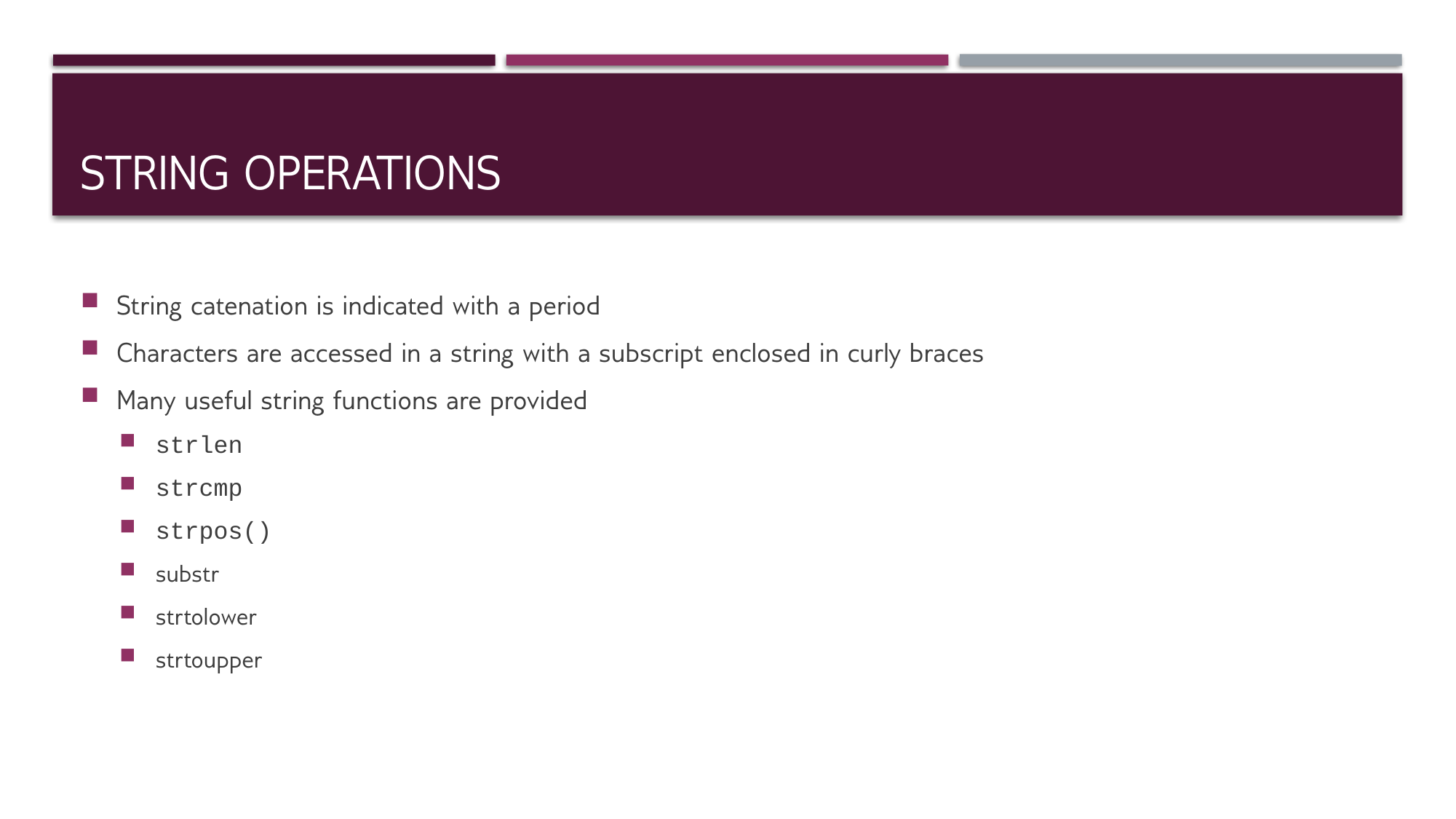

# String Operations
String catenation is indicated with a period
Characters are accessed in a string with a subscript enclosed in curly braces
Many useful string functions are provided
strlen
strcmp
strpos()
substr
strtolower
strtoupper